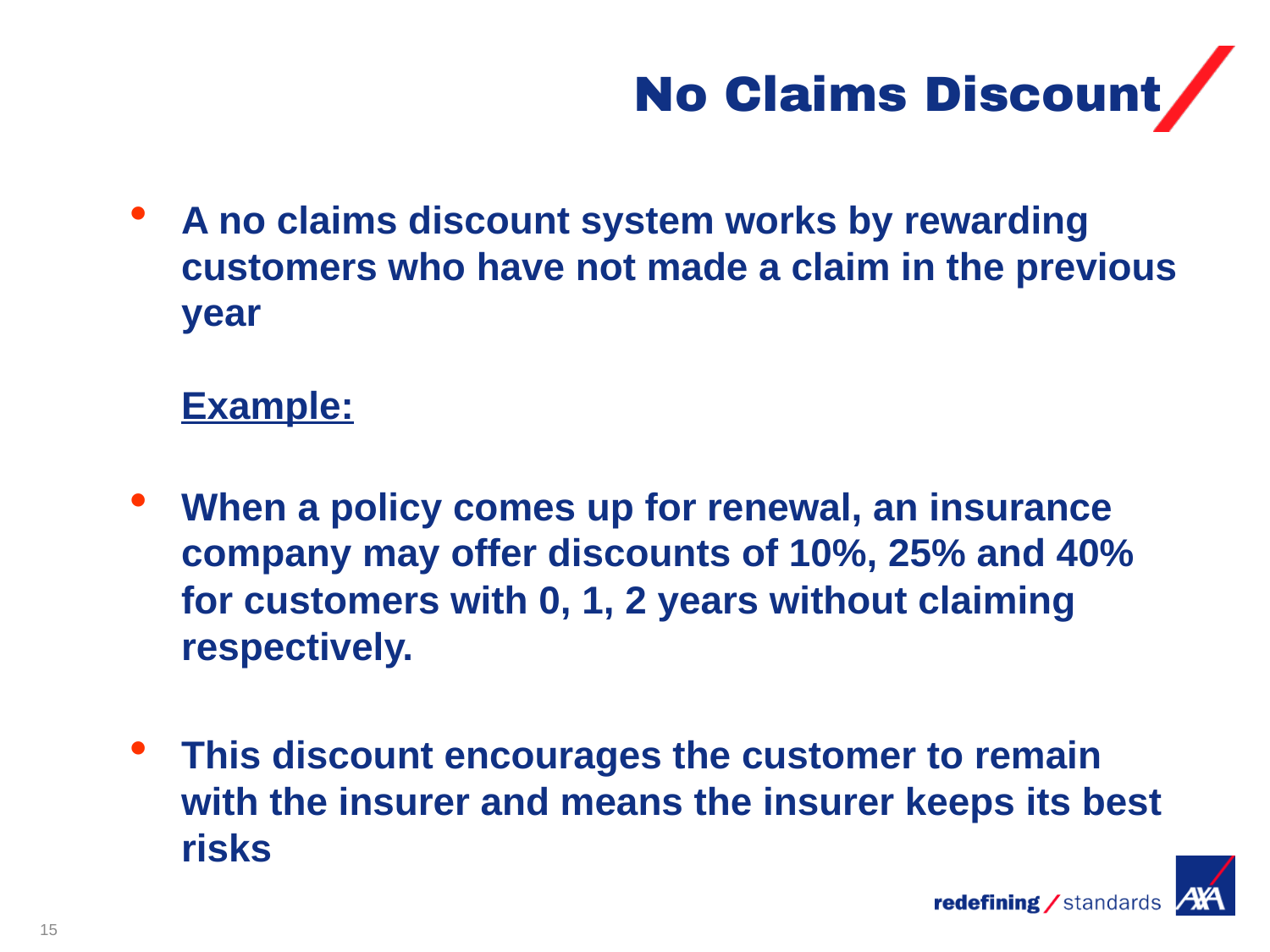

# No Claims Discount
A no claims discount system works by rewarding customers who have not made a claim in the previous year
Example:
When a policy comes up for renewal, an insurance company may offer discounts of 10%, 25% and 40% for customers with 0, 1, 2 years without claiming respectively.

This discount encourages the customer to remain with the insurer and means the insurer keeps its best risks

15